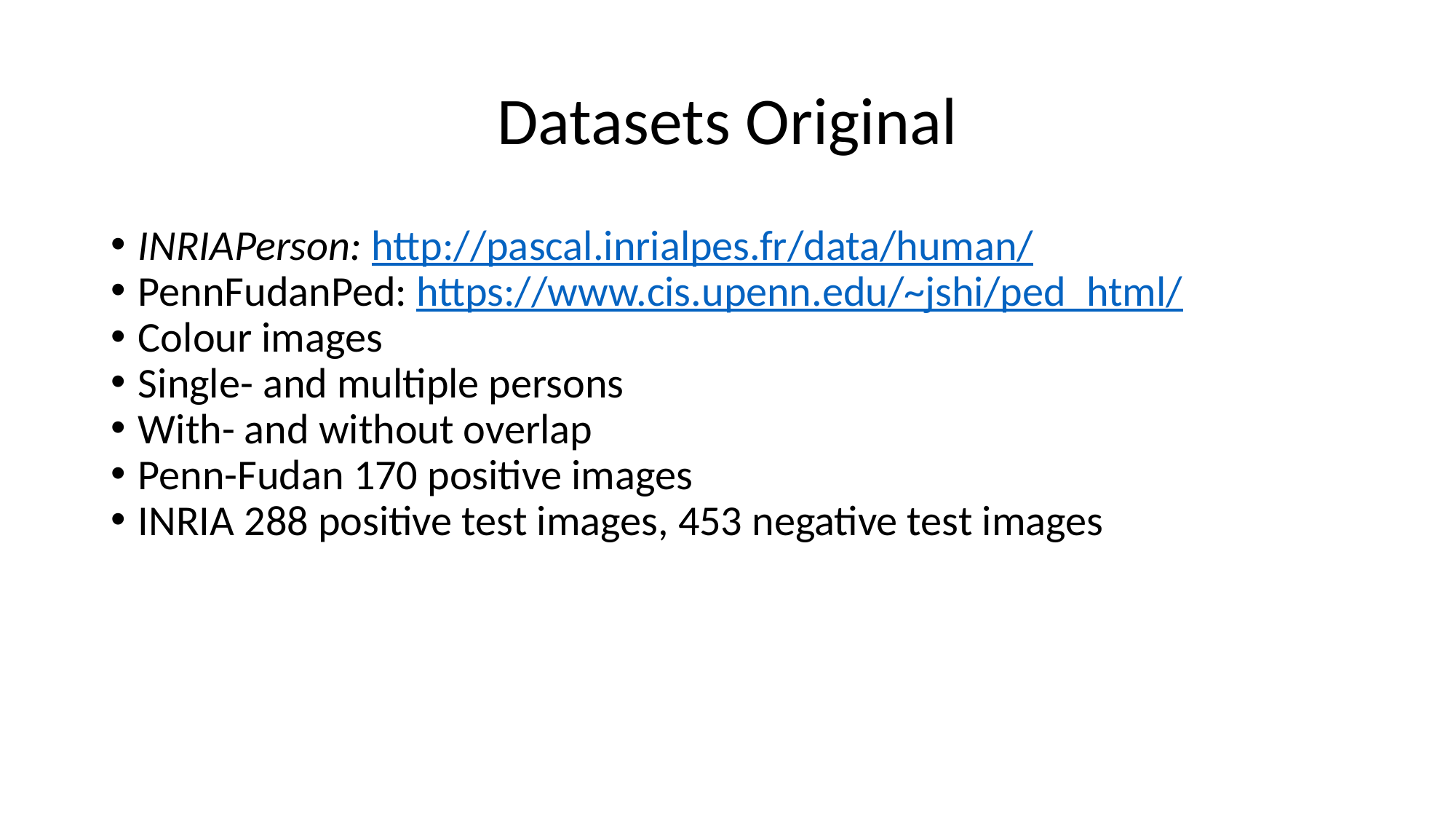

# Datasets Original
INRIAPerson: http://pascal.inrialpes.fr/data/human/
PennFudanPed: https://www.cis.upenn.edu/~jshi/ped_html/
Colour images
Single- and multiple persons
With- and without overlap
Penn-Fudan 170 positive images
INRIA 288 positive test images, 453 negative test images